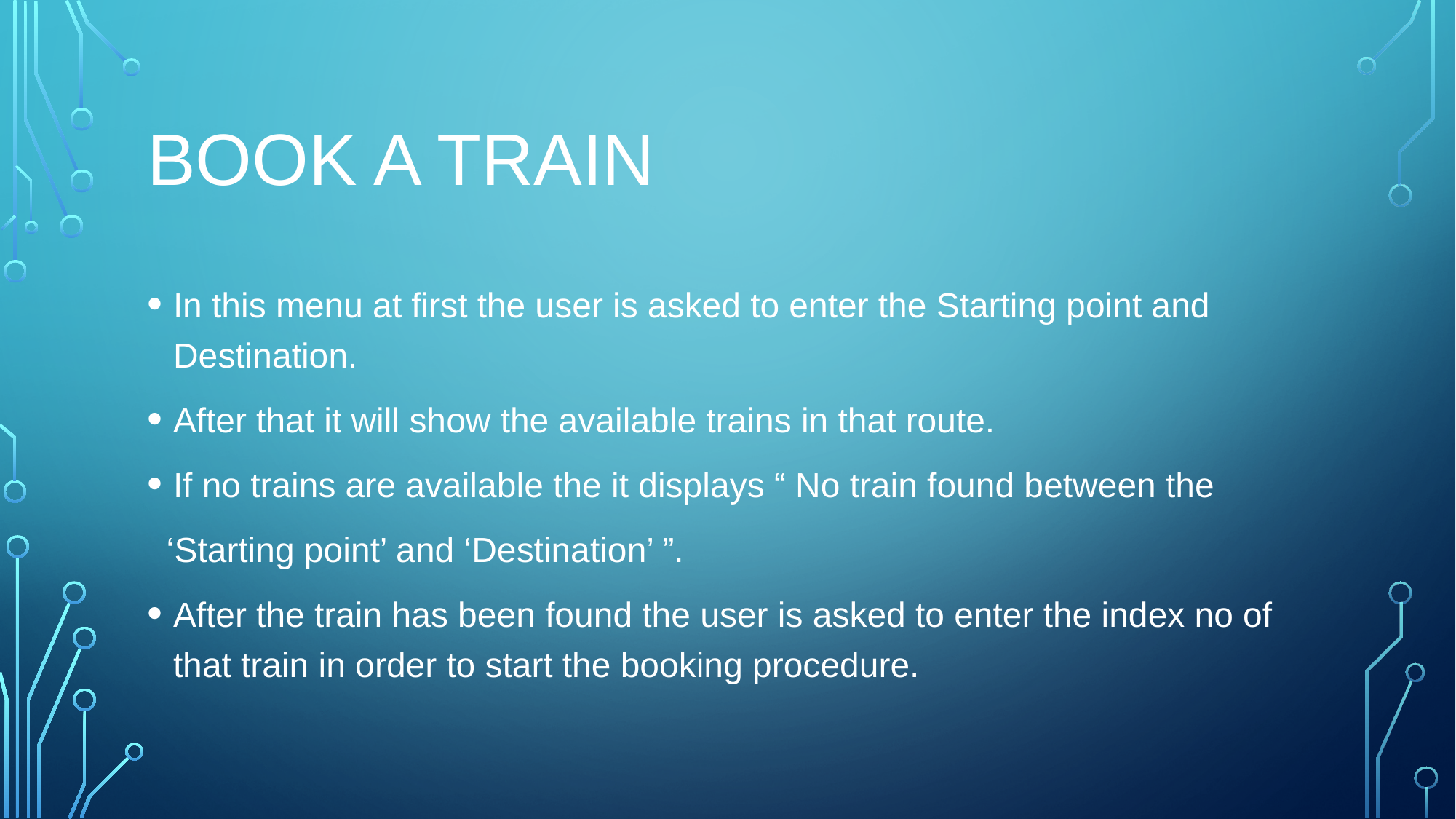

# BOOK A TRAIN
In this menu at first the user is asked to enter the Starting point and Destination.
After that it will show the available trains in that route.
If no trains are available the it displays “ No train found between the
  ‘Starting point’ and ‘Destination’ ”.
After the train has been found the user is asked to enter the index no of that train in order to start the booking procedure.